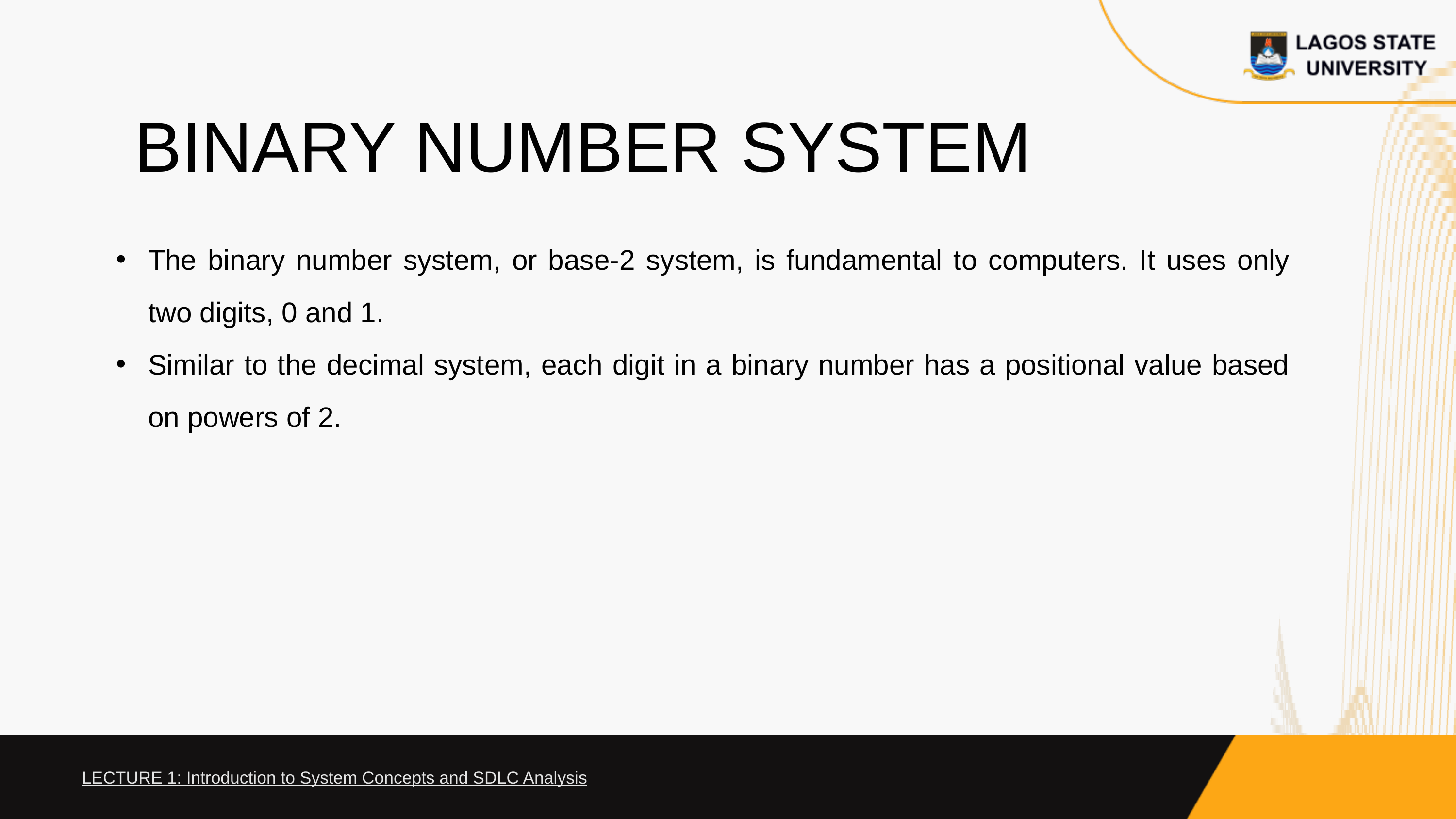

BINARY NUMBER SYSTEM
The binary number system, or base-2 system, is fundamental to computers. It uses only two digits, 0 and 1.
Similar to the decimal system, each digit in a binary number has a positional value based on powers of 2.

LECTURE 1: Introduction to System Concepts and SDLC Analysis